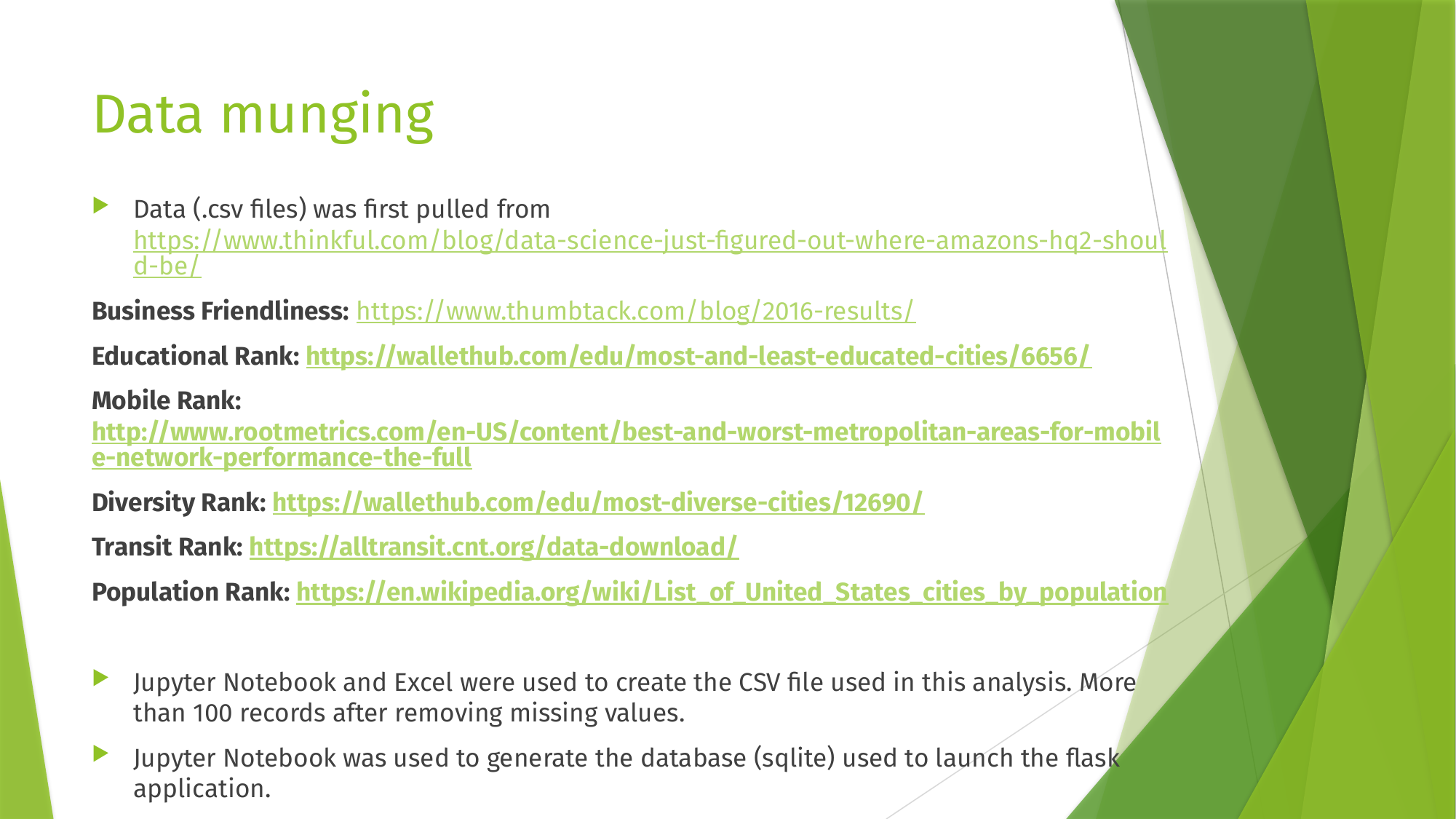

# Data munging
Data (.csv files) was first pulled from https://www.thinkful.com/blog/data-science-just-figured-out-where-amazons-hq2-should-be/
Business Friendliness: https://www.thumbtack.com/blog/2016-results/
Educational Rank: https://wallethub.com/edu/most-and-least-educated-cities/6656/
Mobile Rank: http://www.rootmetrics.com/en-US/content/best-and-worst-metropolitan-areas-for-mobile-network-performance-the-full
Diversity Rank: https://wallethub.com/edu/most-diverse-cities/12690/
Transit Rank: https://alltransit.cnt.org/data-download/
Population Rank: https://en.wikipedia.org/wiki/List_of_United_States_cities_by_population

Jupyter Notebook and Excel were used to create the CSV file used in this analysis. More than 100 records after removing missing values.
Jupyter Notebook was used to generate the database (sqlite) used to launch the flask application.